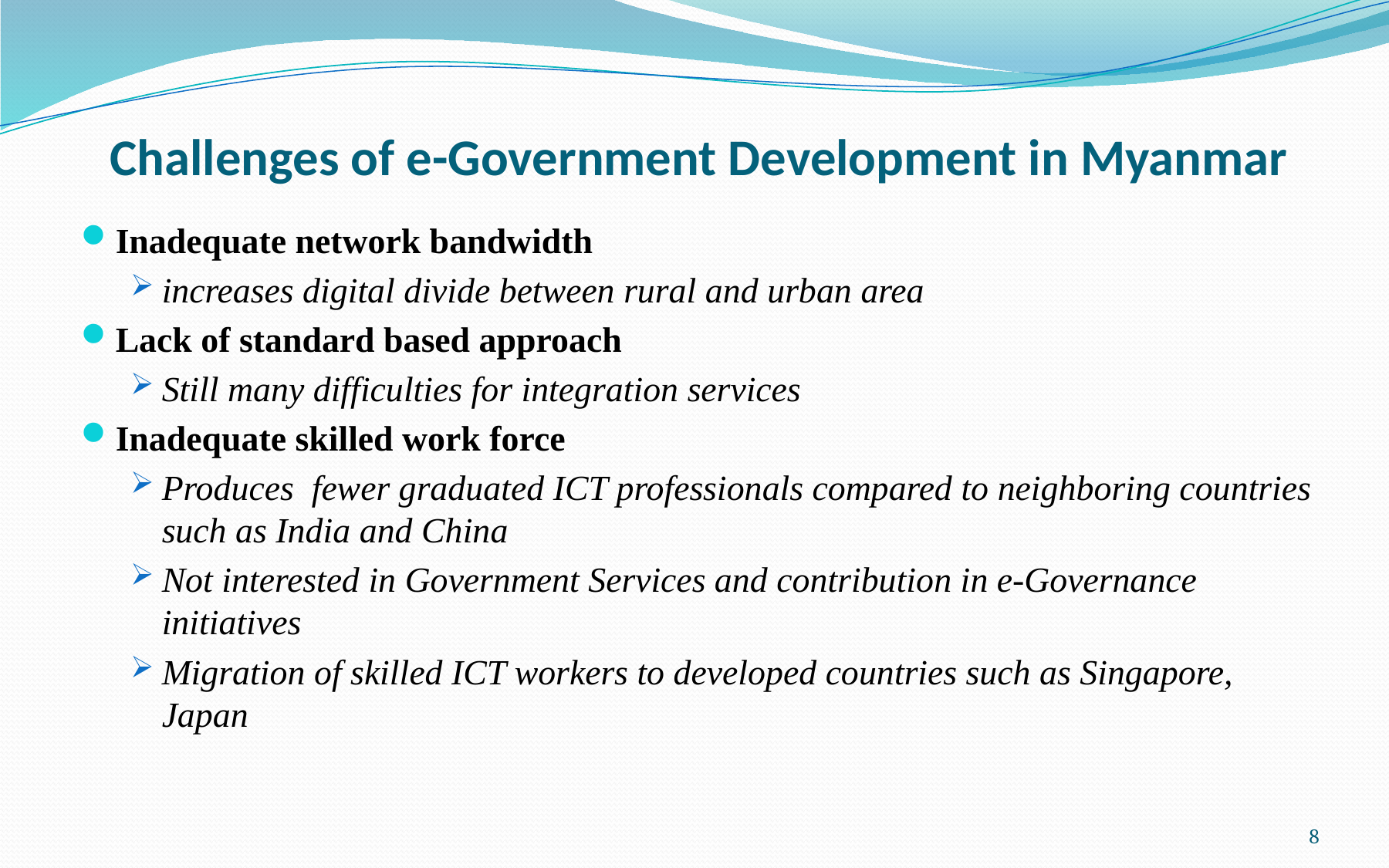

Challenges of e-Government Development in Myanmar
Inadequate network bandwidth
increases digital divide between rural and urban area
Lack of standard based approach
Still many difficulties for integration services
Inadequate skilled work force
Produces  fewer graduated ICT professionals compared to neighboring countries such as India and China
Not interested in Government Services and contribution in e-Governance initiatives
Migration of skilled ICT workers to developed countries such as Singapore, Japan
8